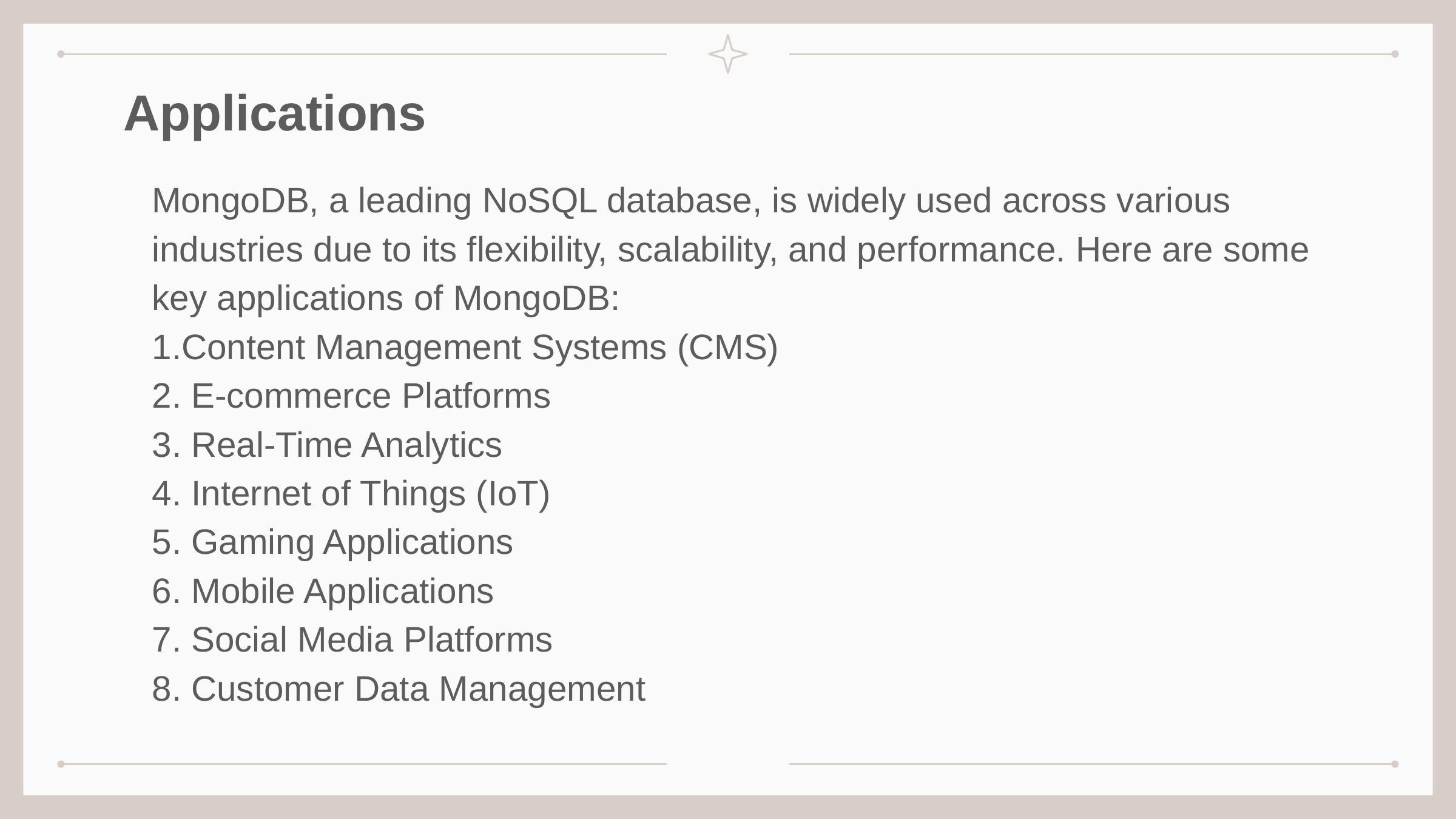

# Applications
MongoDB, a leading NoSQL database, is widely used across various industries due to its flexibility, scalability, and performance. Here are some key applications of MongoDB:
1.Content Management Systems (CMS)
2. E-commerce Platforms
3. Real-Time Analytics
4. Internet of Things (IoT)
5. Gaming Applications
6. Mobile Applications
7. Social Media Platforms
8. Customer Data Management